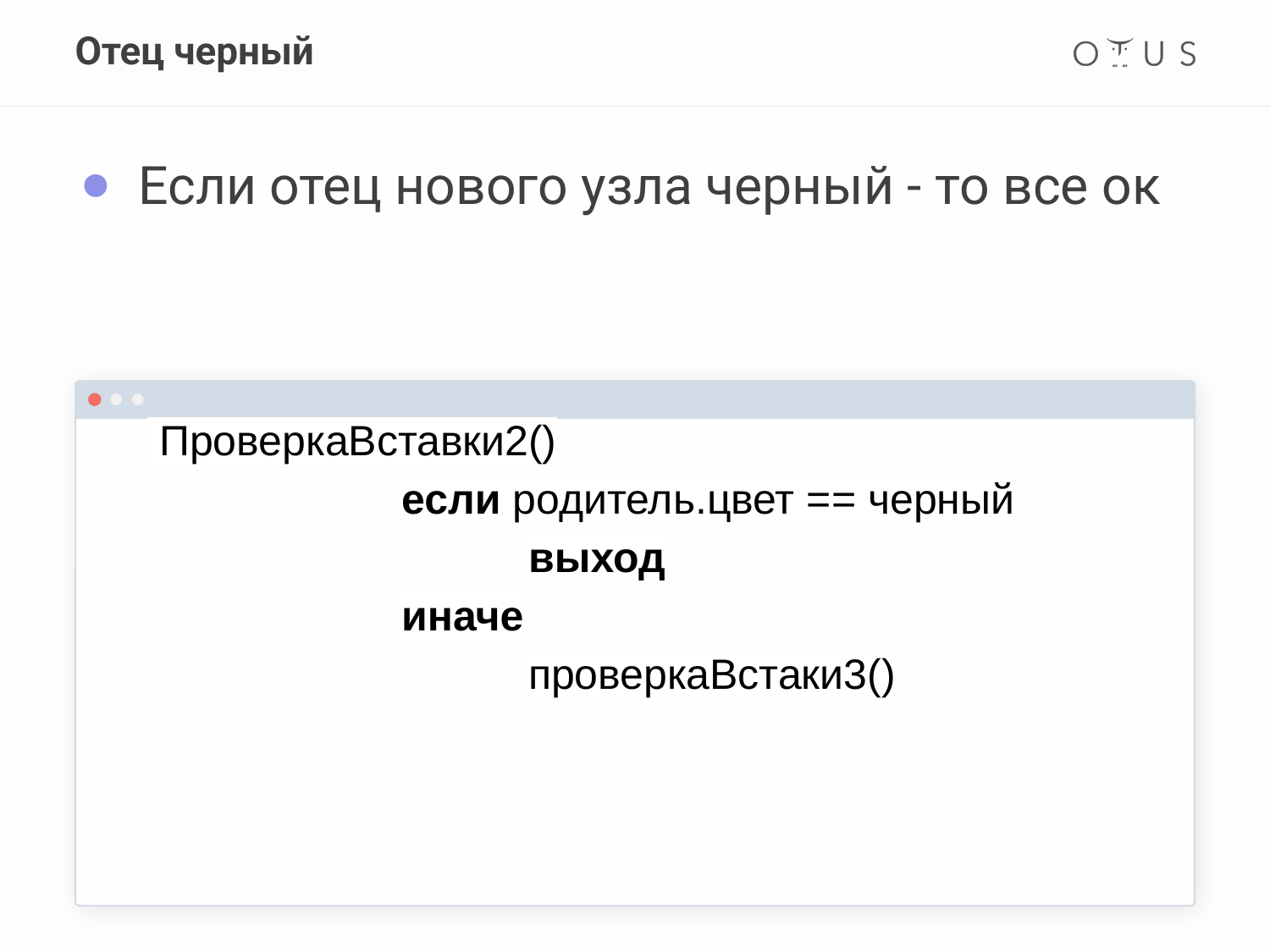

# Отец черный
Если отец нового узла черный - то все ок

 ПроверкаВставки2()
		если родитель.цвет == черный
			выход
		иначе
			проверкаВстаки3()